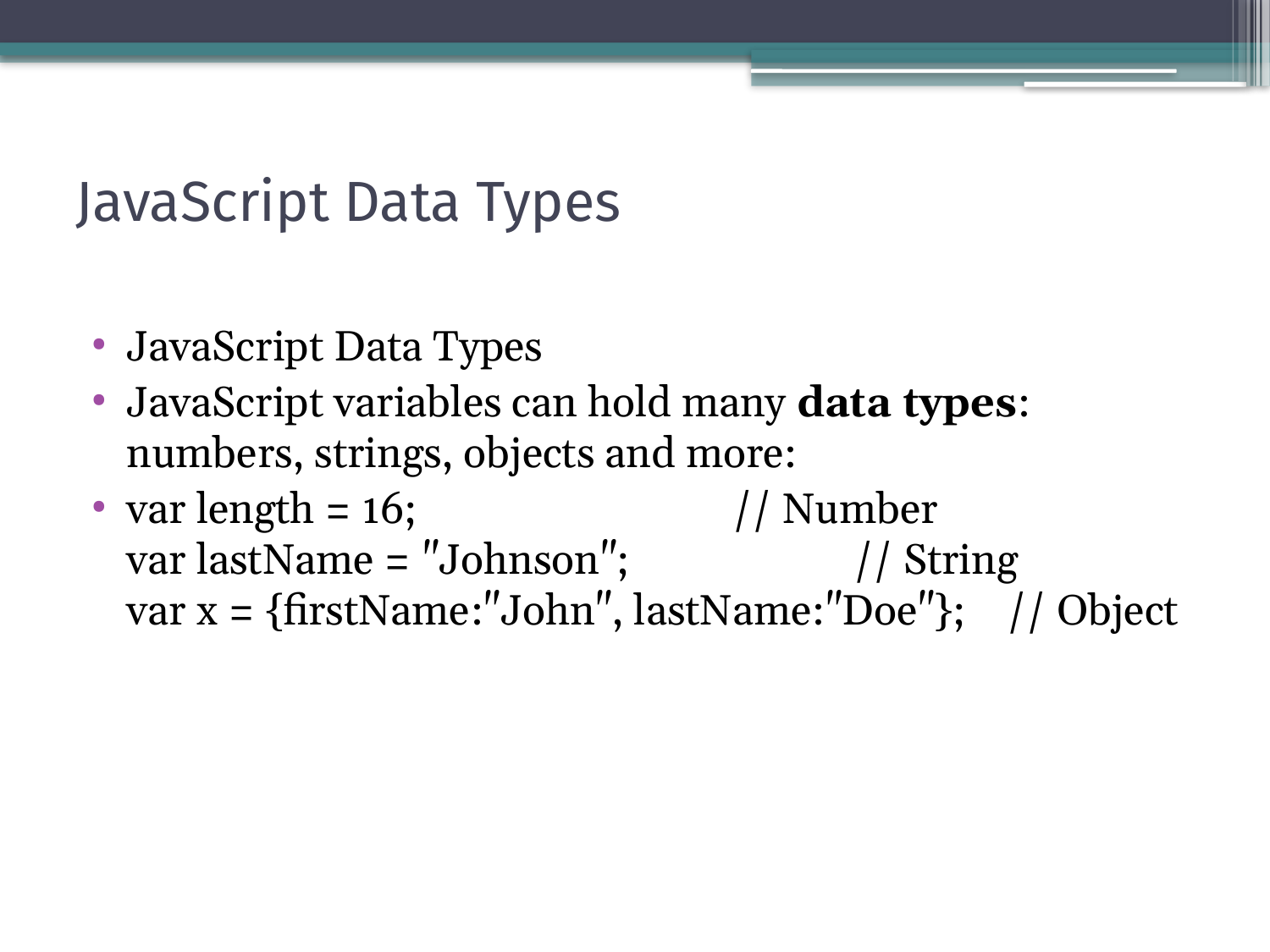

# JavaScript Data Types
JavaScript Data Types
JavaScript variables can hold many data types: numbers, strings, objects and more:
var length = 16;                               // Number
var lastName = "Johnson";                      // String
var x = {firstName:"John", lastName:"Doe"};    // Object